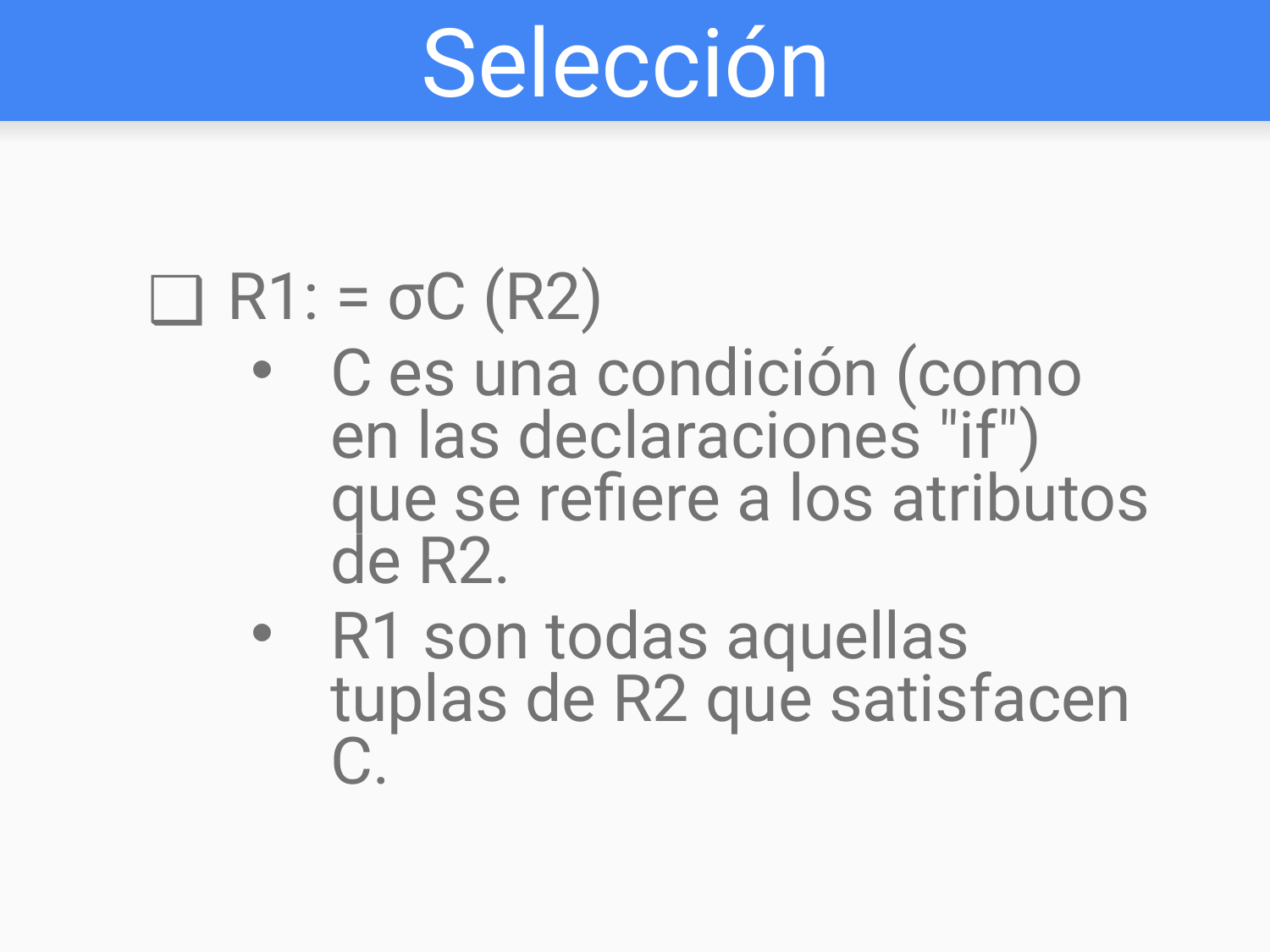

# Selección

R1: = σC (R2)
C es una condición (como en las declaraciones "if") que se refiere a los atributos de R2.
R1 son todas aquellas tuplas de R2 que satisfacen C.